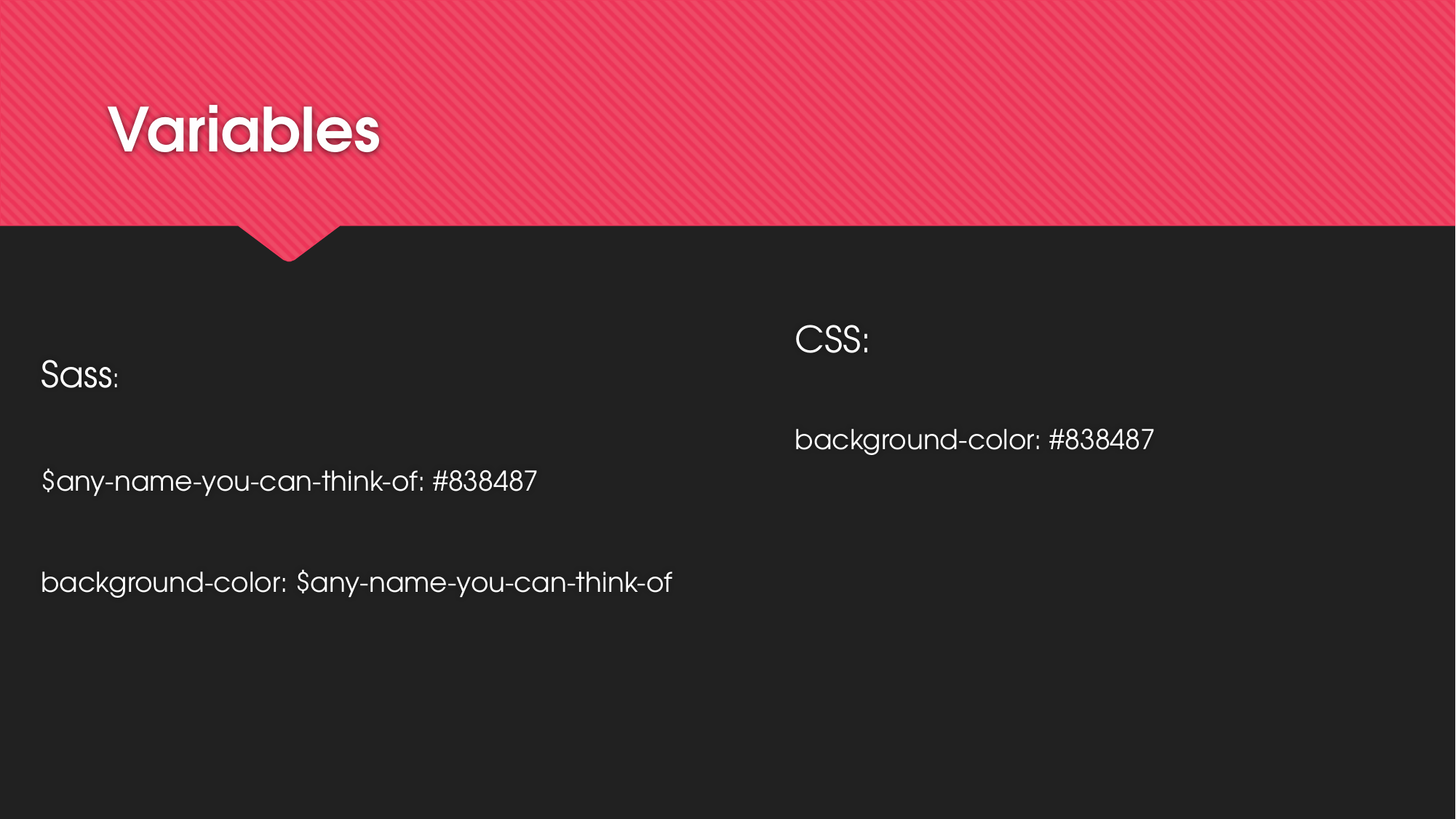

# Variables
CSS:

background-color: #838487

Sass:

$any-name-you-can-think-of: #838487

background-color: $any-name-you-can-think-of